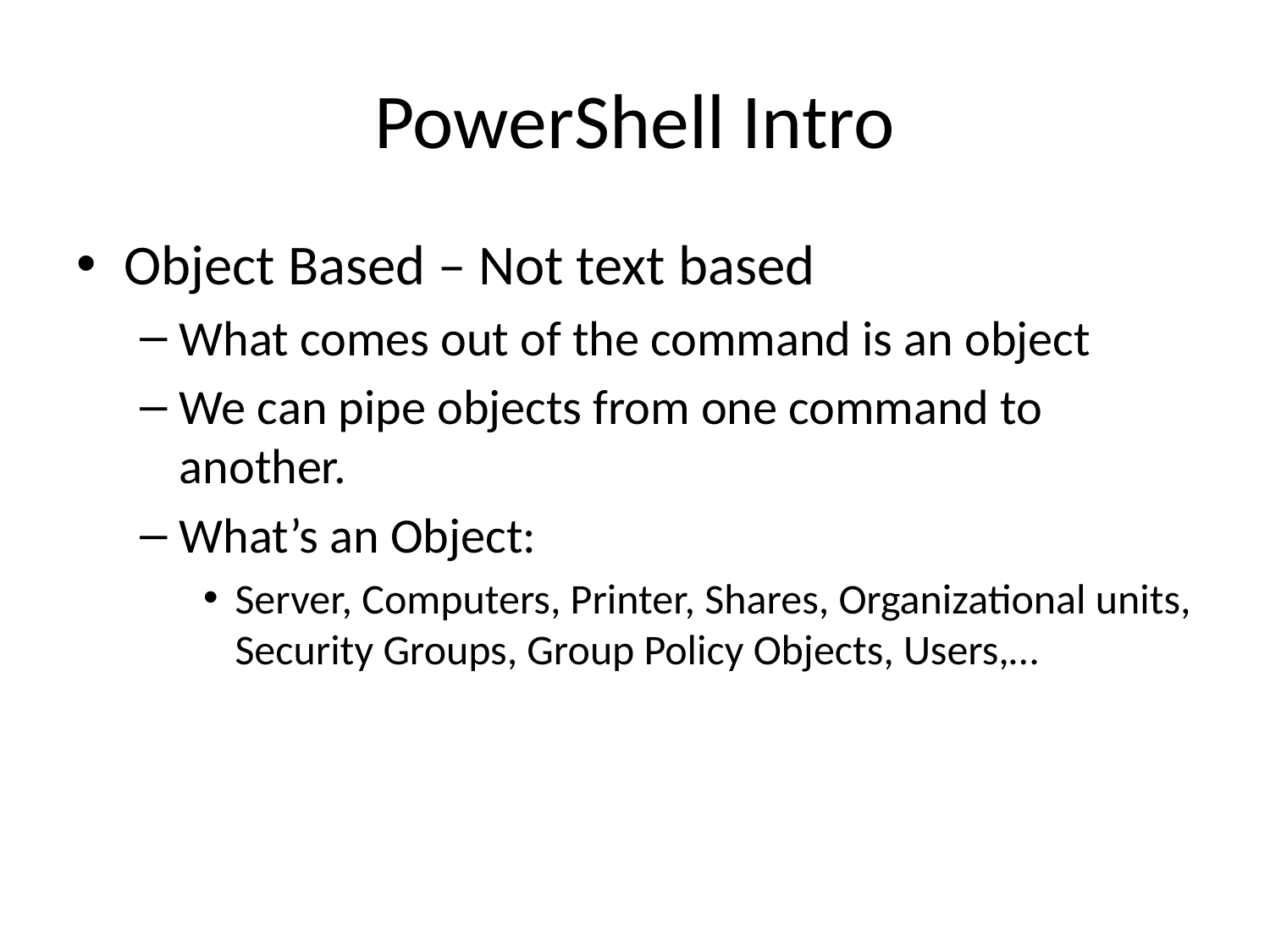

# PowerShell Intro
Object Based – Not text based
What comes out of the command is an object
We can pipe objects from one command to another.
What’s an Object:
Server, Computers, Printer, Shares, Organizational units, Security Groups, Group Policy Objects, Users,…